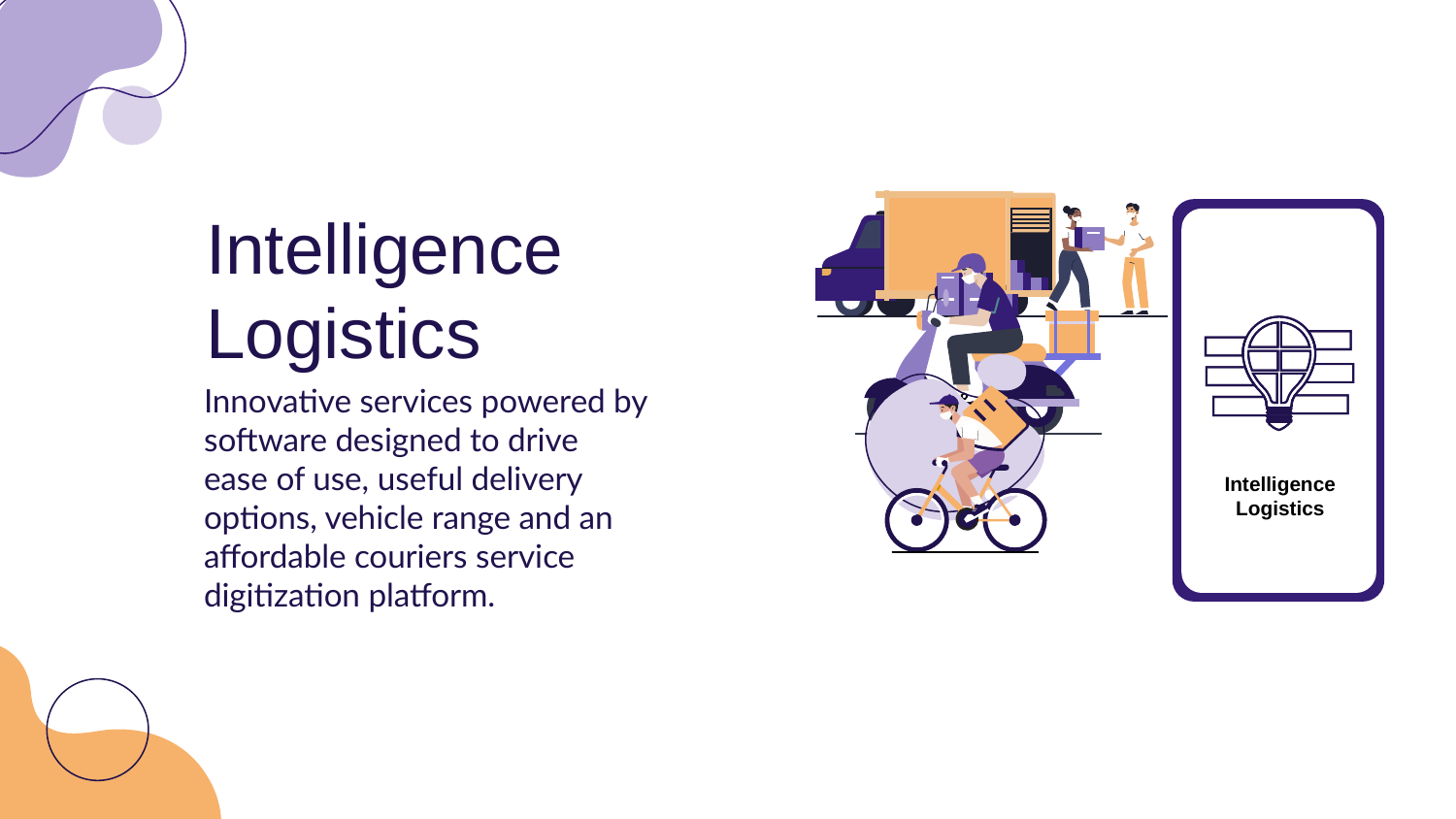

# Intelligence Logistics

Innovative services powered by software designed to drive ease of use, useful delivery options, vehicle range and an affordable couriers service digitization platform.
Intelligence Logistics